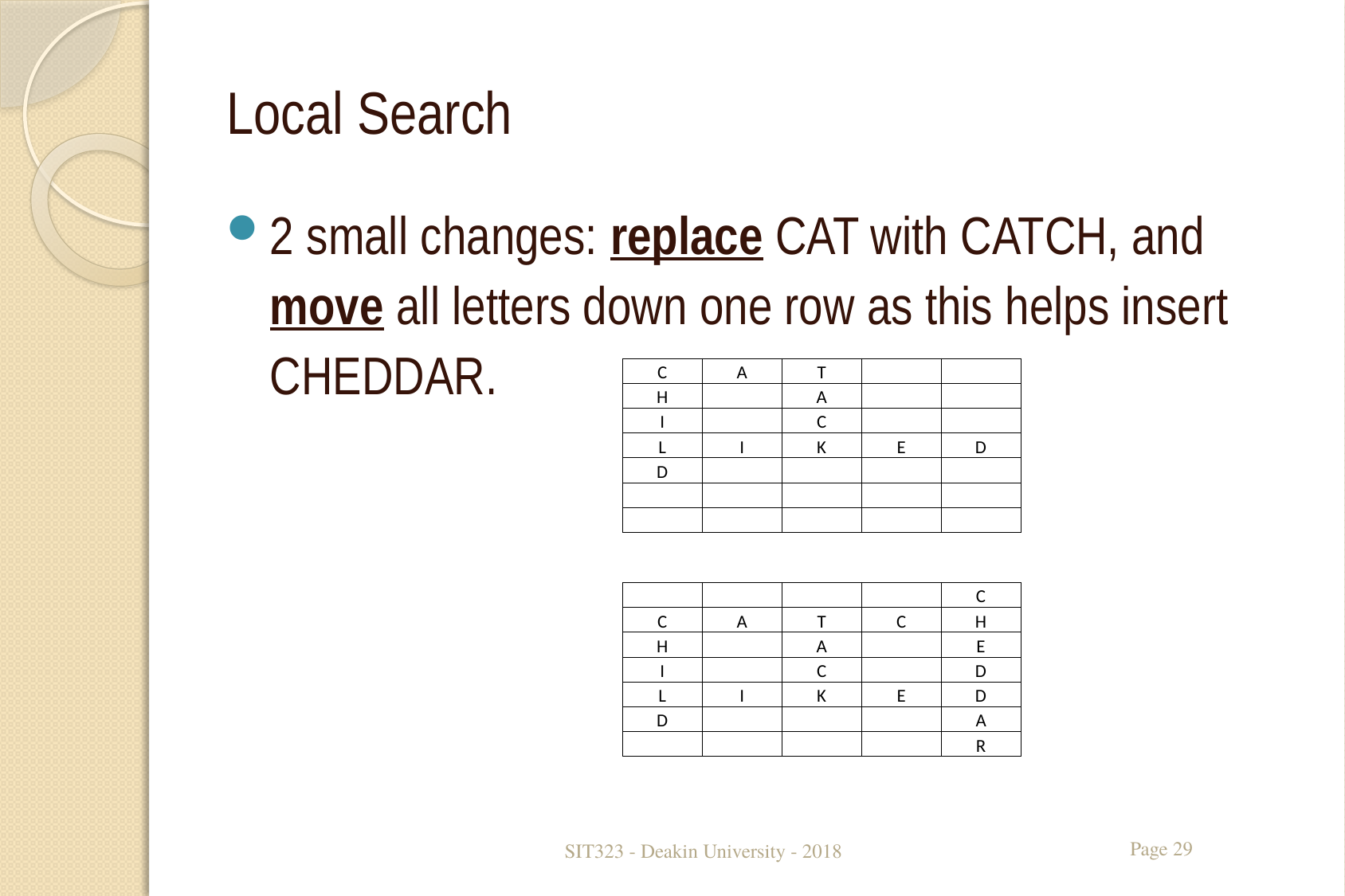

# Local Search
2 small changes: replace CAT with CATCH, and move all letters down one row as this helps insert CHEDDAR.
| C | A | T |  |  |
| --- | --- | --- | --- | --- |
| H |  | A |  |  |
| I |  | C |  |  |
| L | I | K | E | D |
| D |  |  |  |  |
|  |  |  |  |  |
|  |  |  |  |  |
|  |  |  |  | C |
| --- | --- | --- | --- | --- |
| C | A | T | C | H |
| H |  | A |  | E |
| I |  | C |  | D |
| L | I | K | E | D |
| D |  |  |  | A |
|  |  |  |  | R |
SIT323 - Deakin University - 2018
Page 29